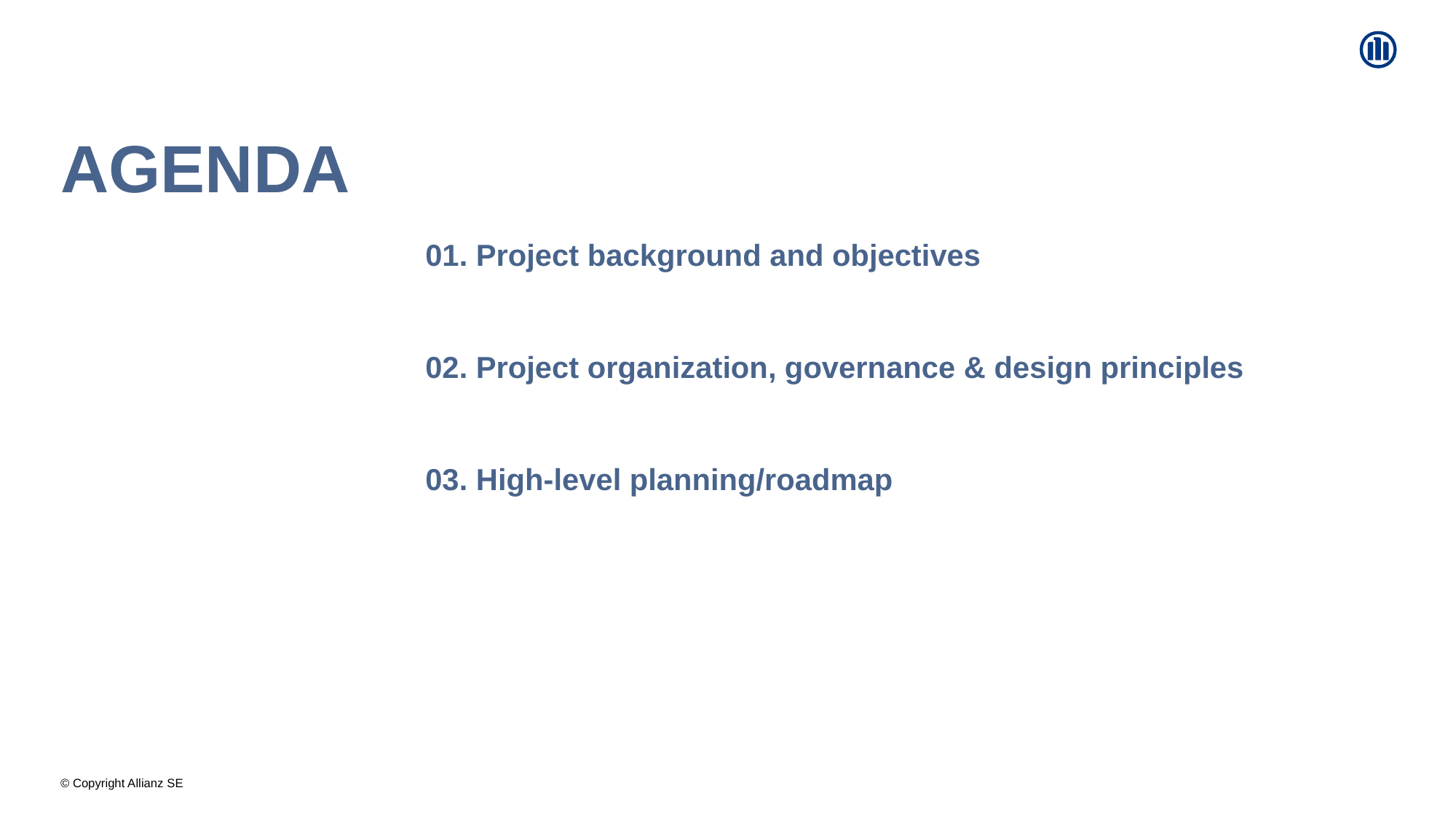

# Agenda

01. Project background and objectives
02. Project organization, governance & design principles
03. High-level planning/roadmap